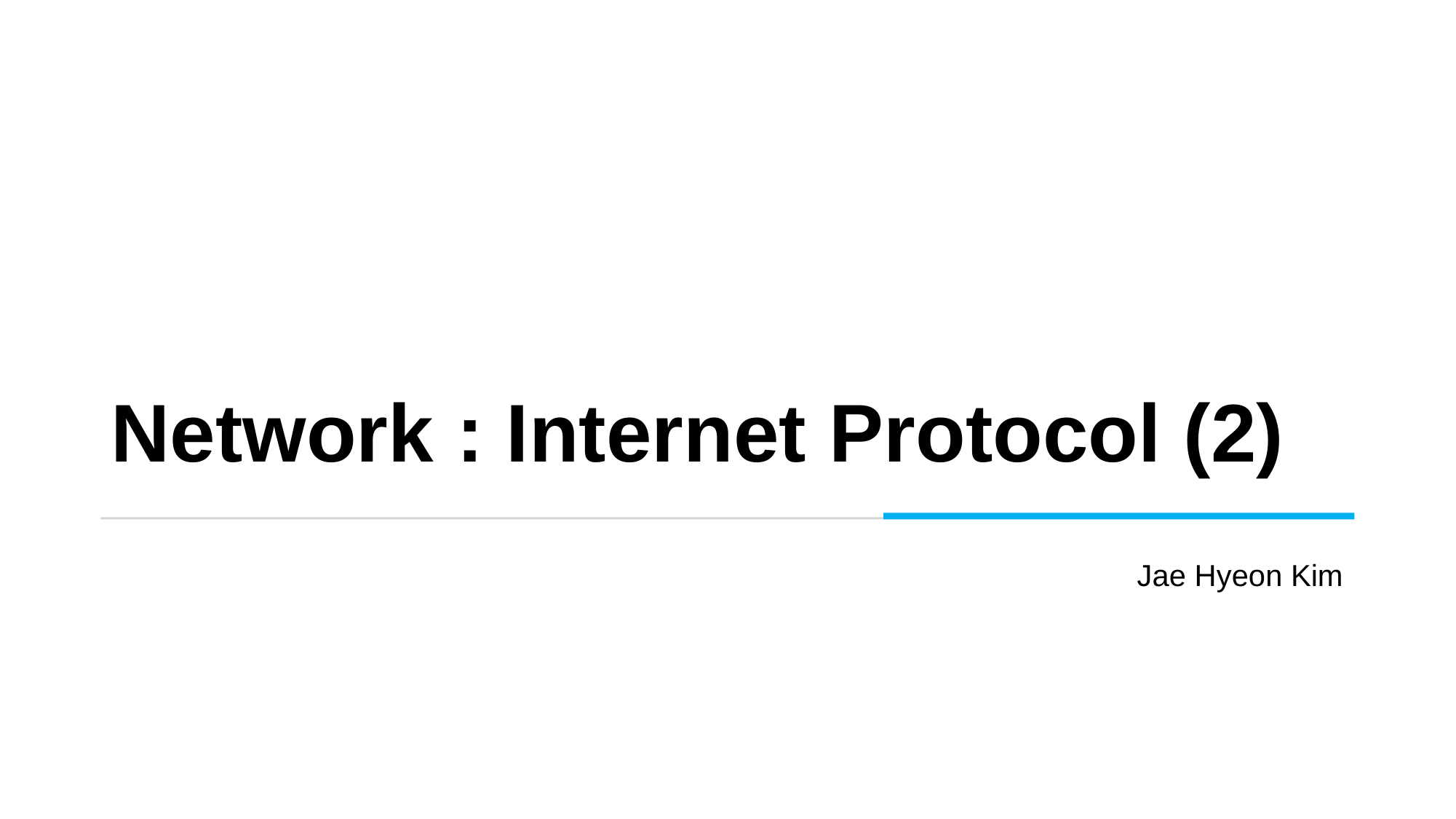

# Network : Internet Protocol (2)

Jae Hyeon Kim